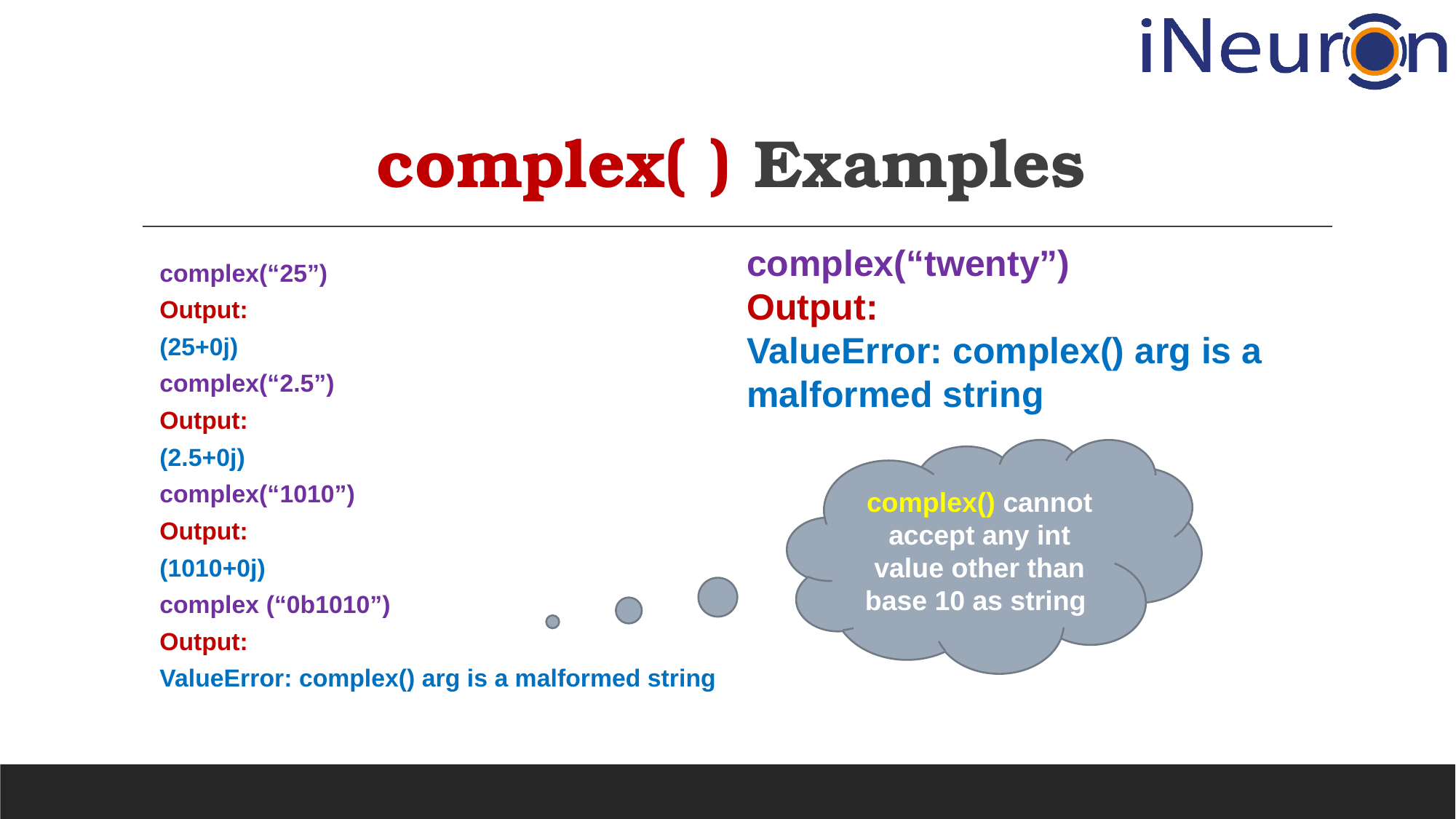

# complex( ) Examples
complex(“twenty”)
Output:
ValueError: complex() arg is a malformed string
complex(“25”)
Output:
(25+0j)
complex(“2.5”)
Output:
(2.5+0j)
complex(“1010”)
Output:
(1010+0j)
complex (“0b1010”)
Output:
ValueError: complex() arg is a malformed string
complex() cannot accept any int value other than base 10 as string